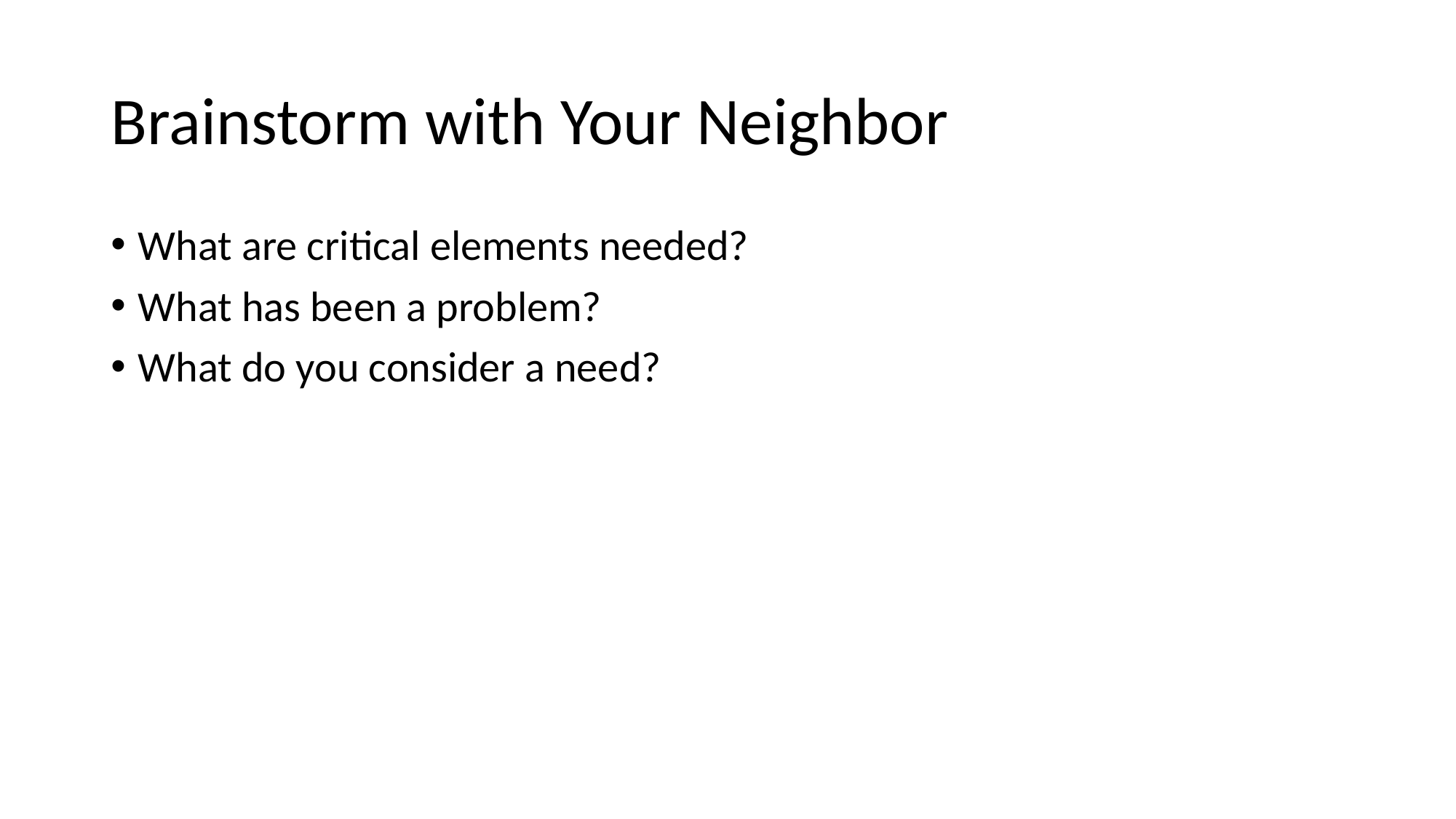

# Brainstorm with Your Neighbor
What are critical elements needed?
What has been a problem?
What do you consider a need?